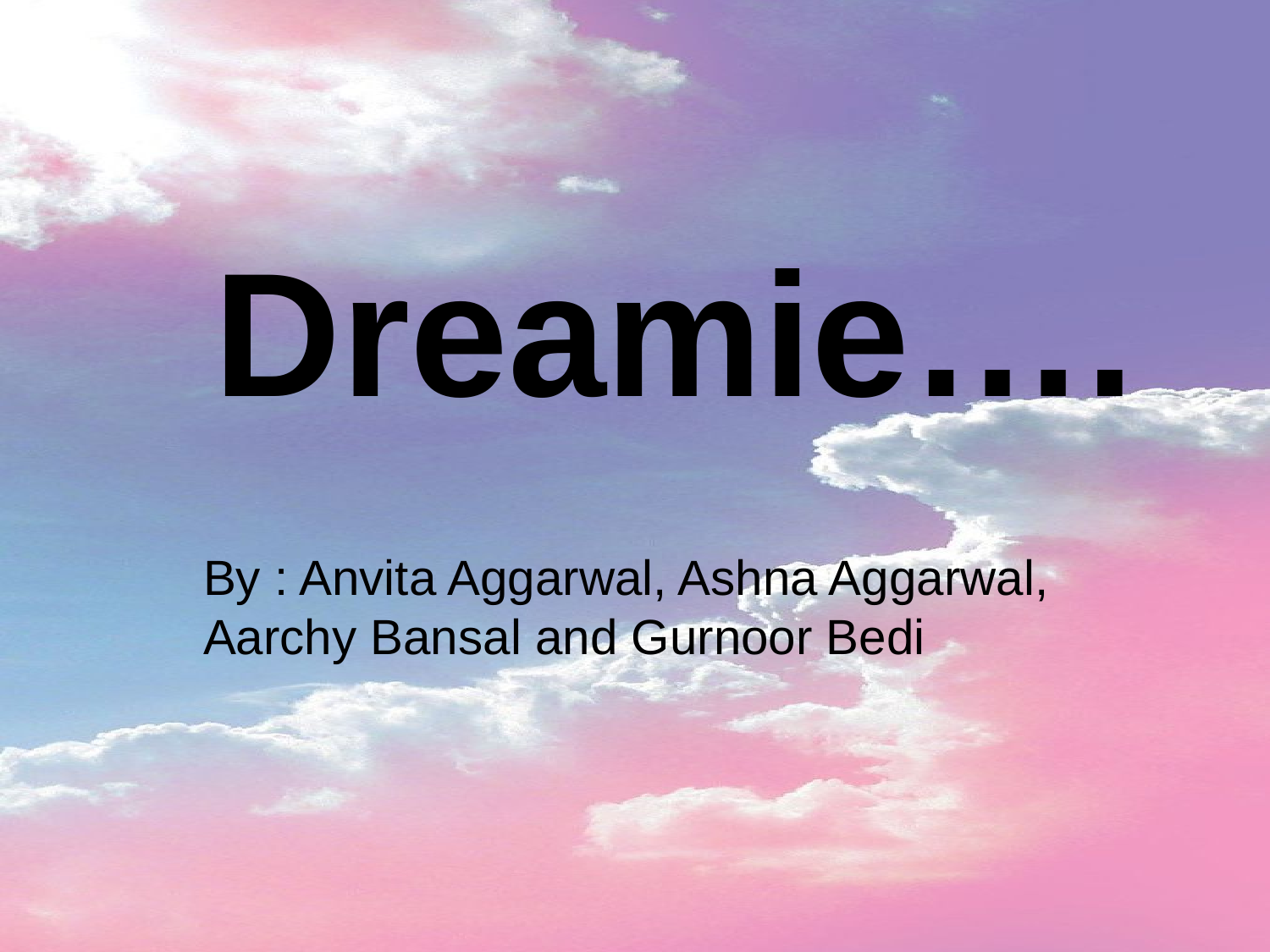

# Dreamie….
By : Anvita Aggarwal, Ashna Aggarwal, Aarchy Bansal and Gurnoor Bedi